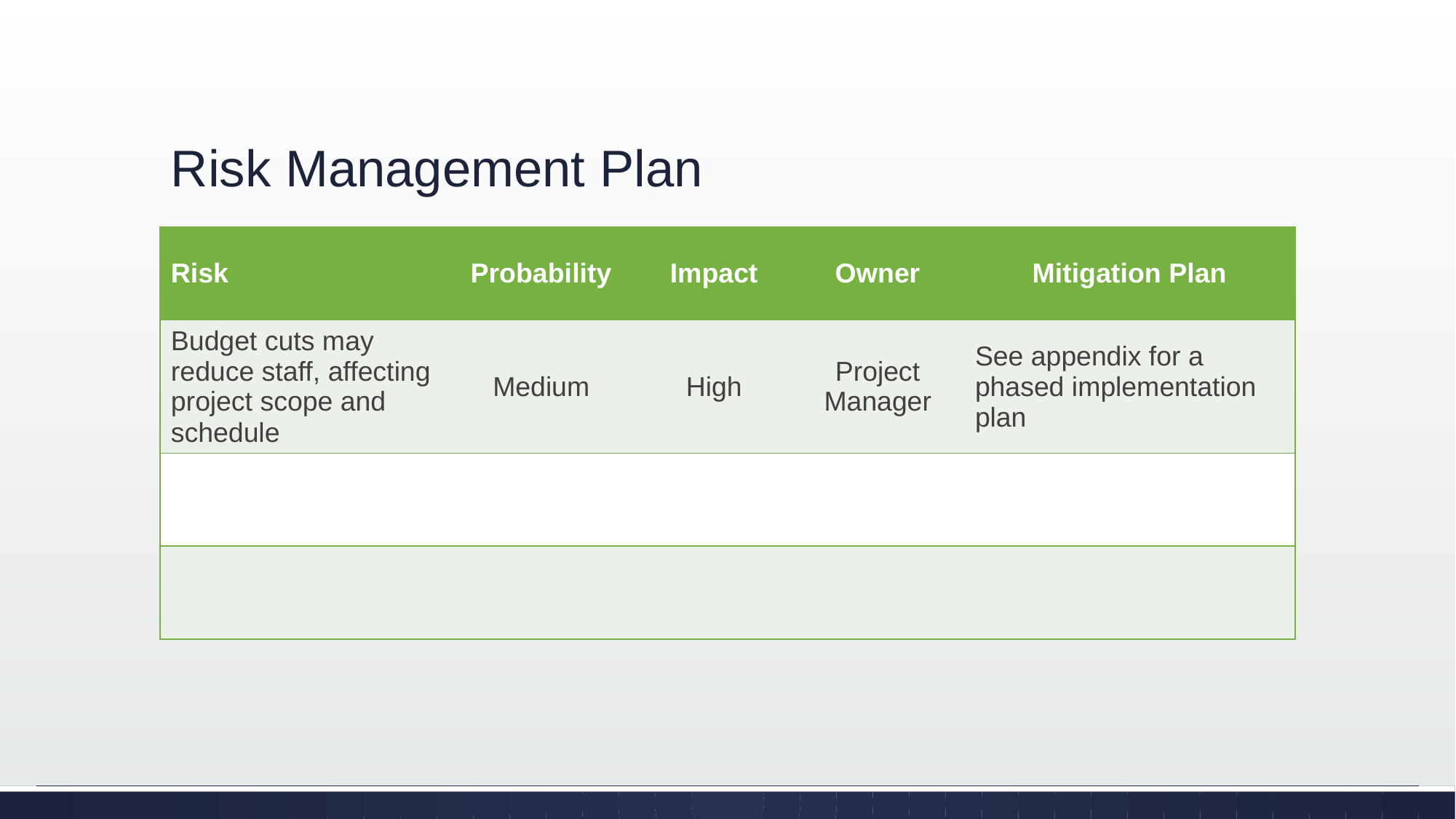

# Risk Management Plan
| Risk | Probability | Impact | Owner | Mitigation Plan |
| --- | --- | --- | --- | --- |
| Budget cuts may reduce staff, affecting project scope and schedule | Medium | High | Project Manager | See appendix for a phased implementation plan |
|  |  |  |  |  |
|  |  |  |  |  |